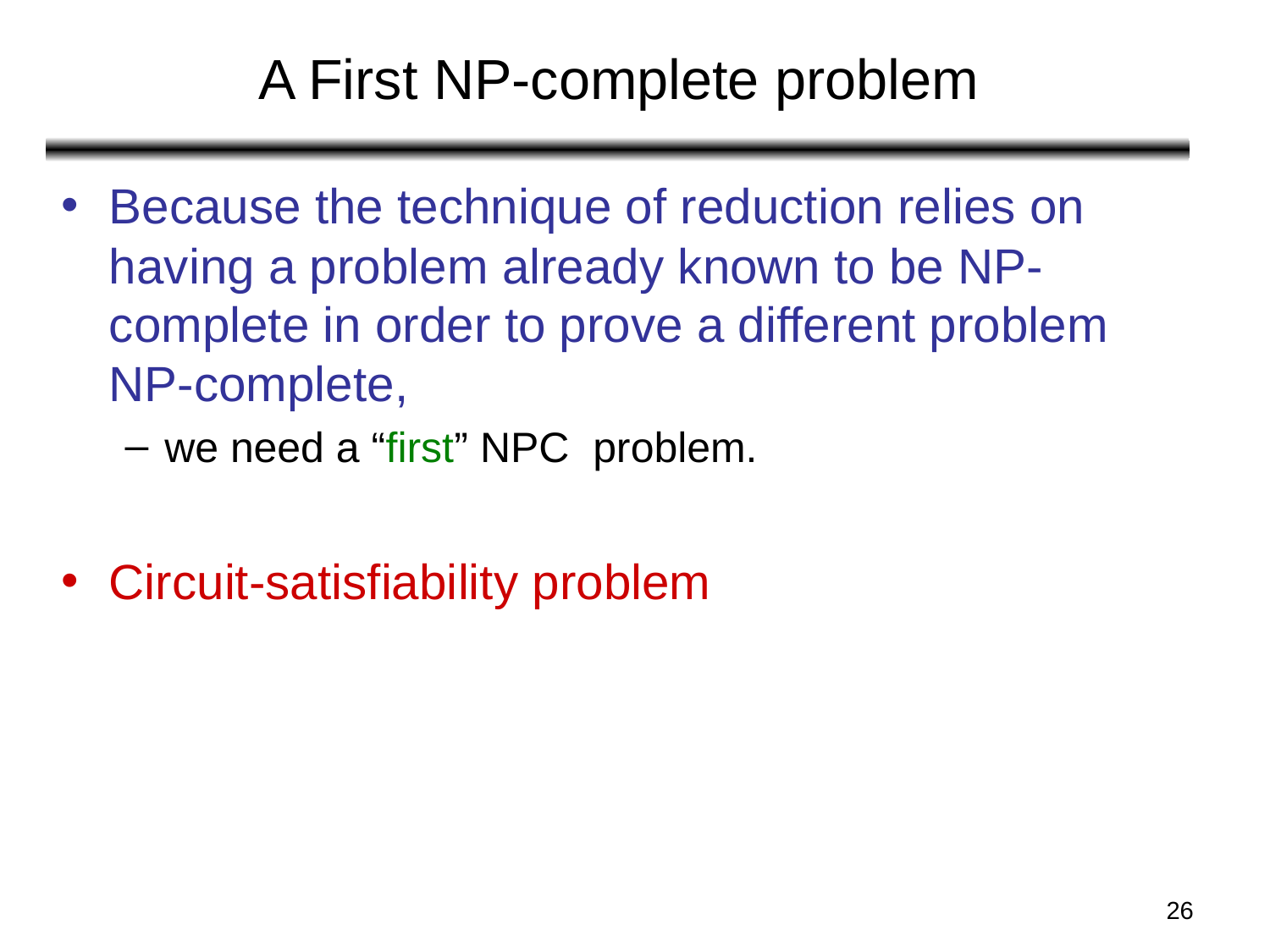

# A First NP-complete problem
Because the technique of reduction relies on having a problem already known to be NP-complete in order to prove a different problem NP-complete,
we need a “first” NPC  problem.

Circuit-satisfiability problem
26